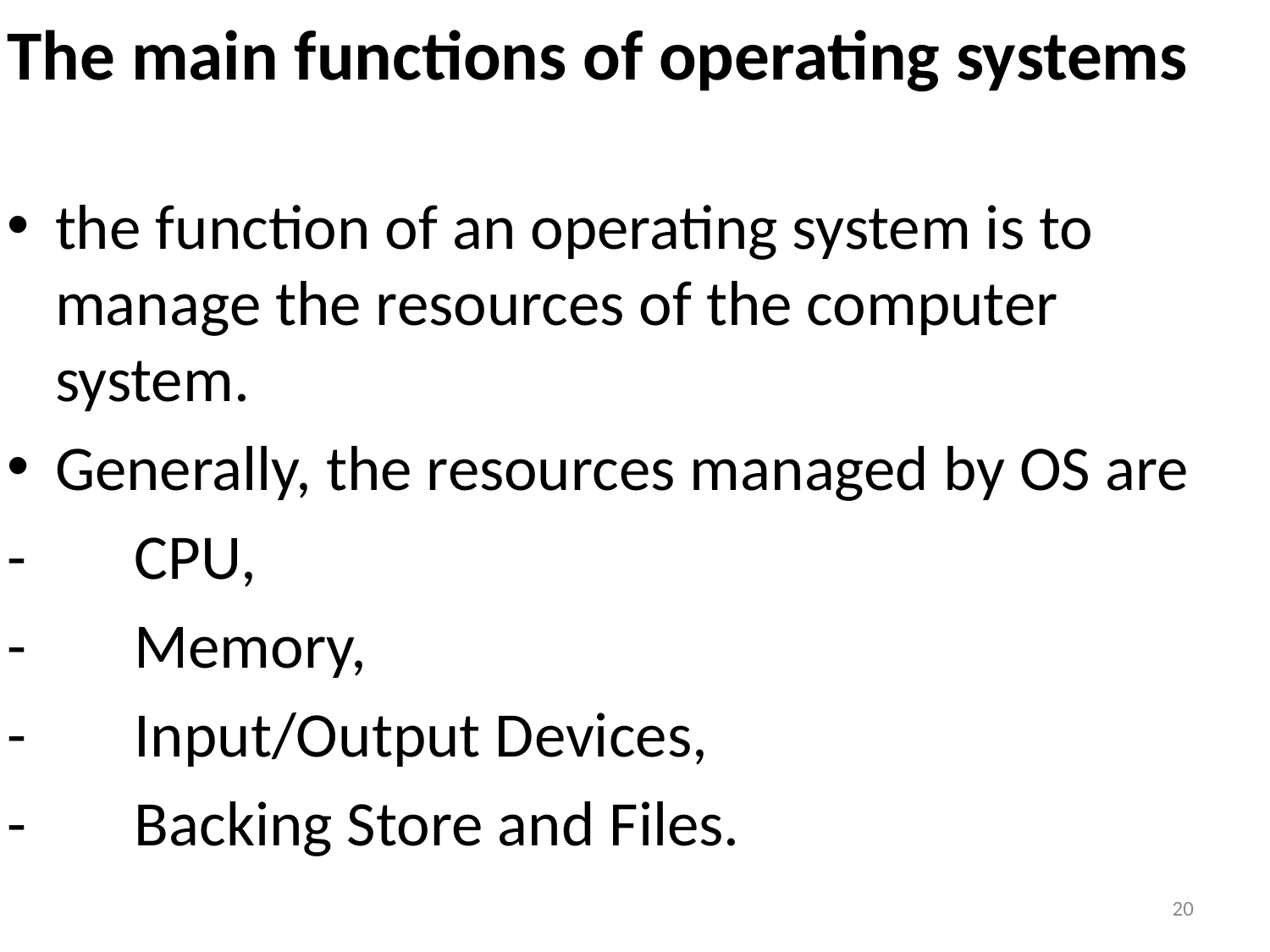

The main functions of operating systems

the function of an operating system is to manage the resources of the computer system.
Generally, the resources managed by OS are
-	CPU,
-	Memory,
-	Input/Output Devices,
-	Backing Store and Files.
20